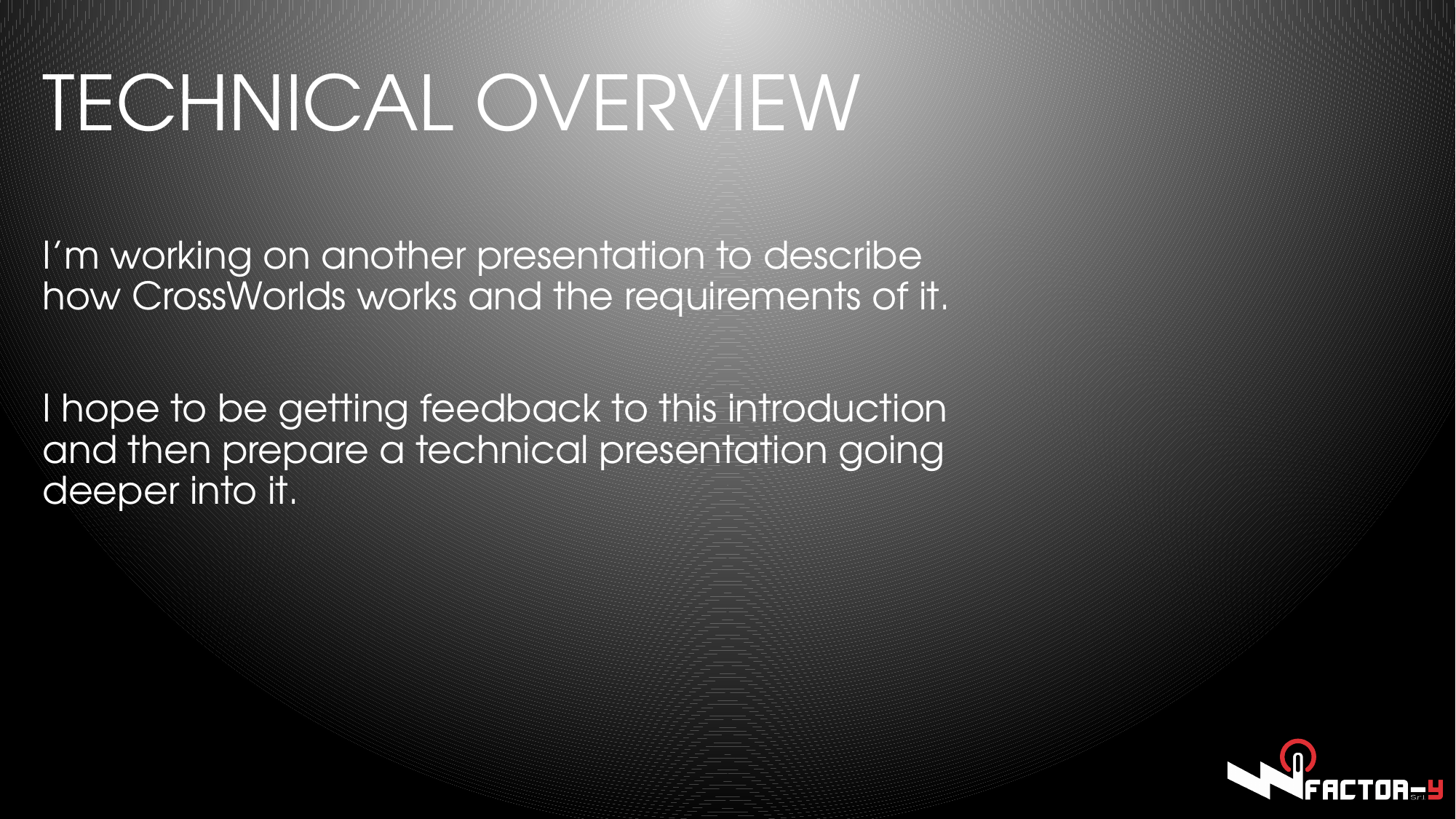

# Technical Overview
I’m working on another presentation to describe how CrossWorlds works and the requirements of it.

I hope to be getting feedback to this introduction and then prepare a technical presentation going deeper into it.